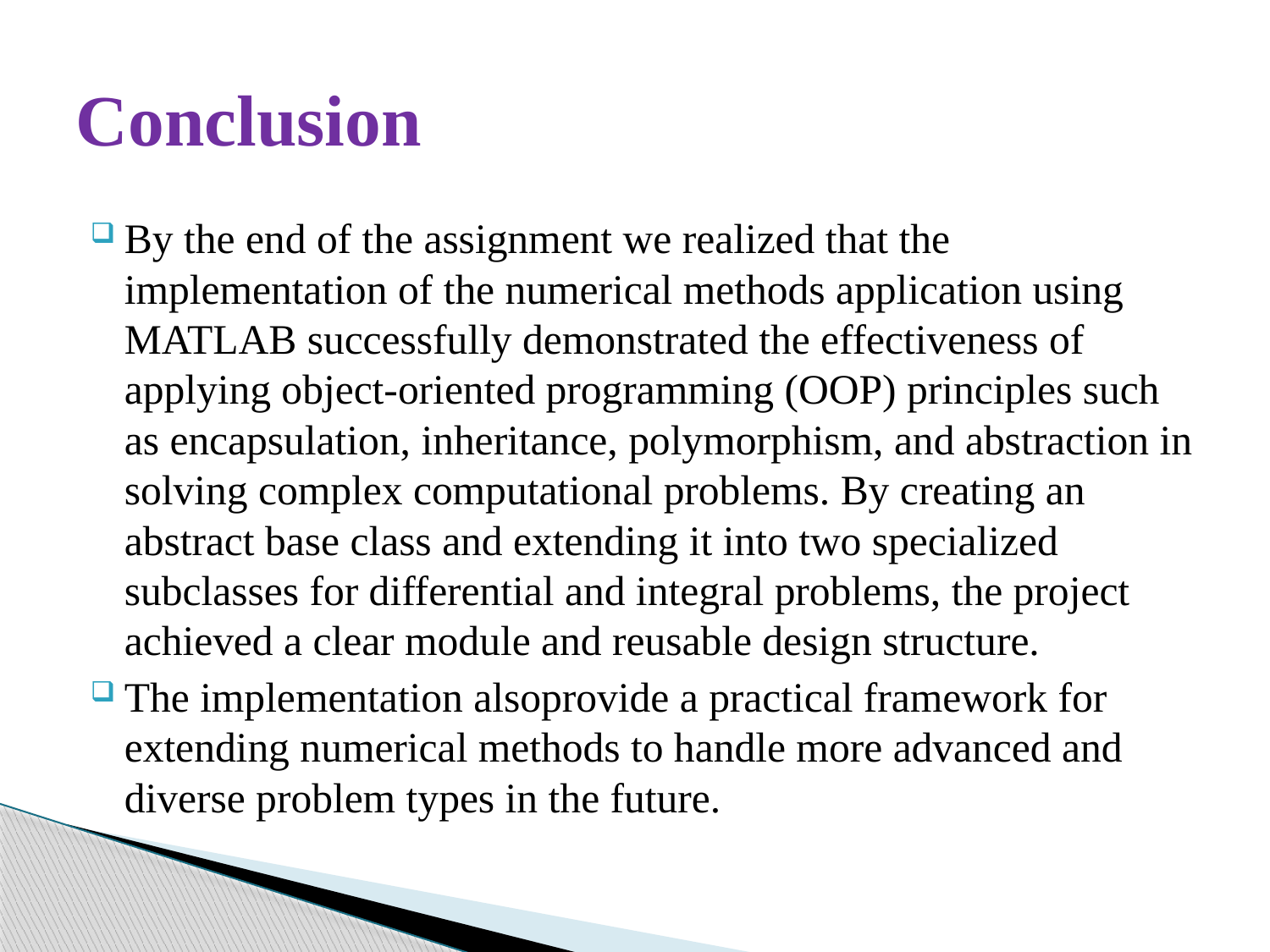

# Conclusion
By the end of the assignment we realized that the implementation of the numerical methods application using MATLAB successfully demonstrated the effectiveness of applying object-oriented programming (OOP) principles such as encapsulation, inheritance, polymorphism, and abstraction in solving complex computational problems. By creating an abstract base class and extending it into two specialized subclasses for differential and integral problems, the project achieved a clear module and reusable design structure.
The implementation alsoprovide a practical framework for extending numerical methods to handle more advanced and diverse problem types in the future.